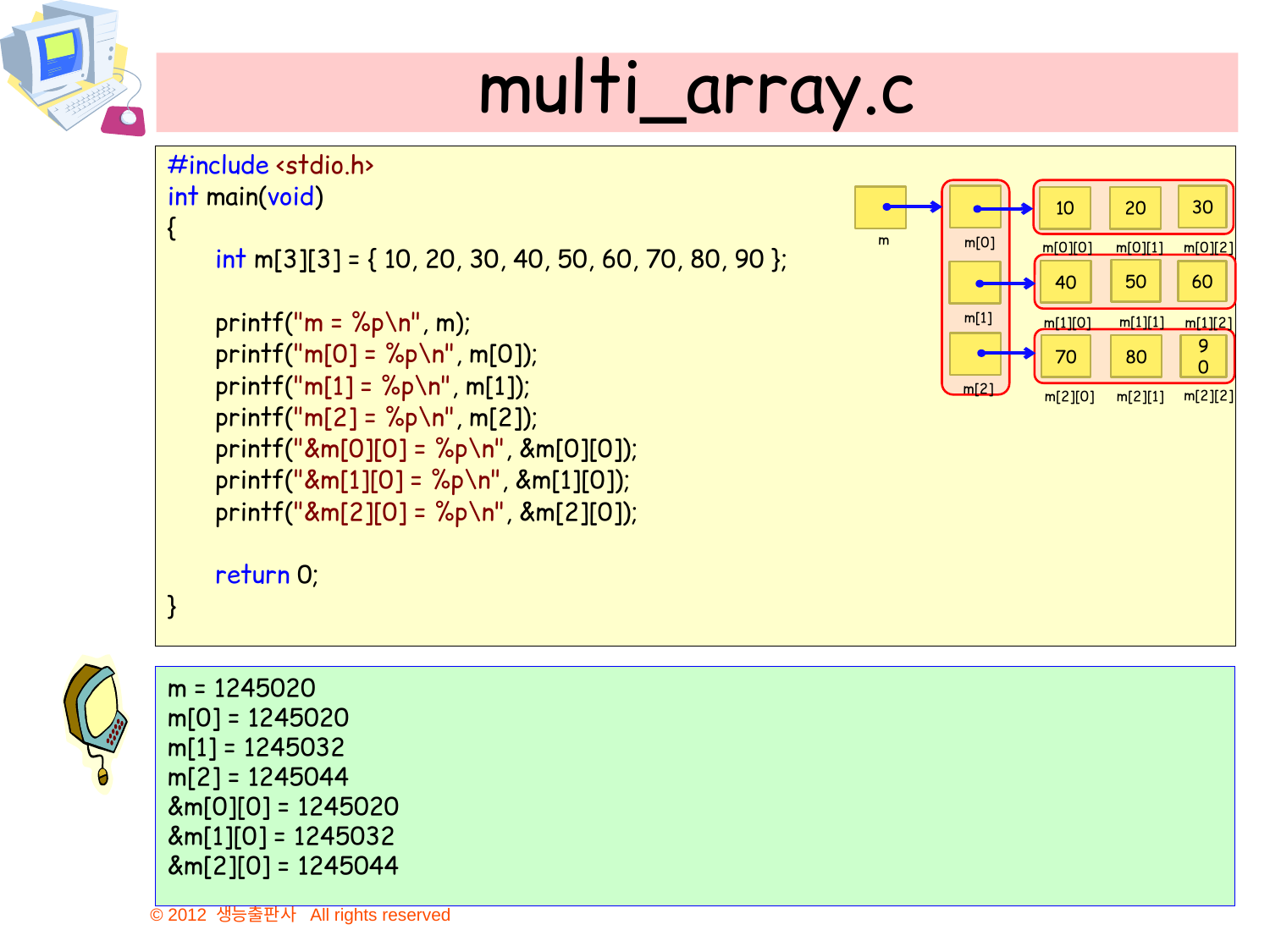

# multi_array.c
#include <stdio.h>
int main(void)
{
	int m[3][3] = { 10, 20, 30, 40, 50, 60, 70, 80, 90 };

	printf("m = %p\n", m);
	printf("m[0] = %p\n", m[0]);
	printf("m[1] = %p\n", m[1]);
	printf("m[2] = %p\n", m[2]);
	printf("&m[0][0] = %p\n", &m[0][0]);
	printf("&m[1][0] = %p\n", &m[1][0]);
	printf("&m[2][0] = %p\n", &m[2][0]);

	return 0;
}

m[0]

m[1]

m[2]

30
10
20
m[0][1]
m[0][0]
m[0][2]

50
40
60
m[1][1]
m[1][0]
m[1][2]

70
80
90
m[2][2]
m[2][1]
m[2][0]

m

m = 1245020
m[0] = 1245020
m[1] = 1245032
m[2] = 1245044
&m[0][0] = 1245020
&m[1][0] = 1245032
&m[2][0] = 1245044